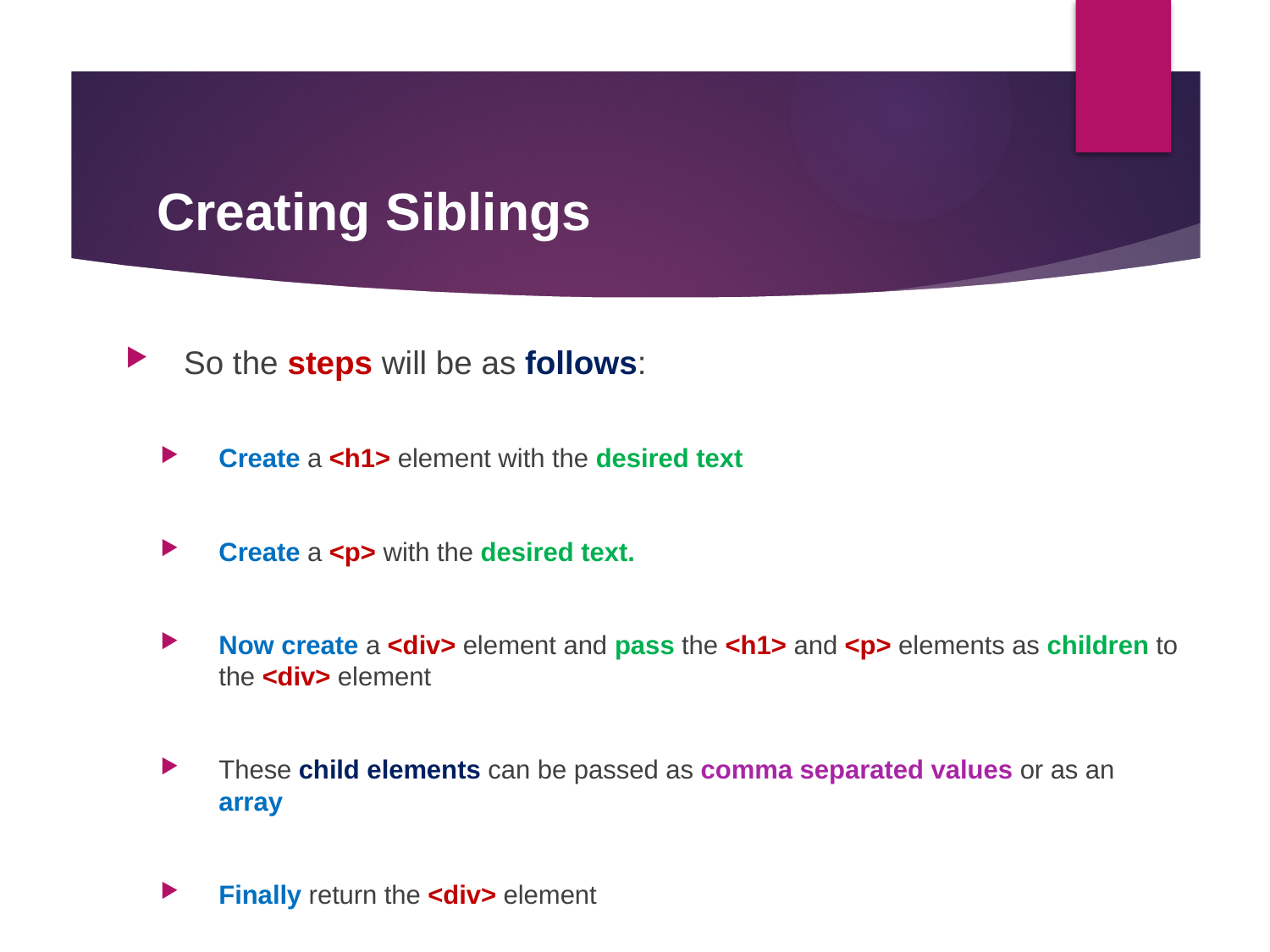

#

       Creating Siblings
So the steps will be as follows:

Create a <h1> element with the desired text

Create a <p> with the desired text.

Now create a <div> element and pass the <h1> and <p> elements as children to the <div> element

These child elements can be passed as comma separated values or as an array

Finally return the <div> element